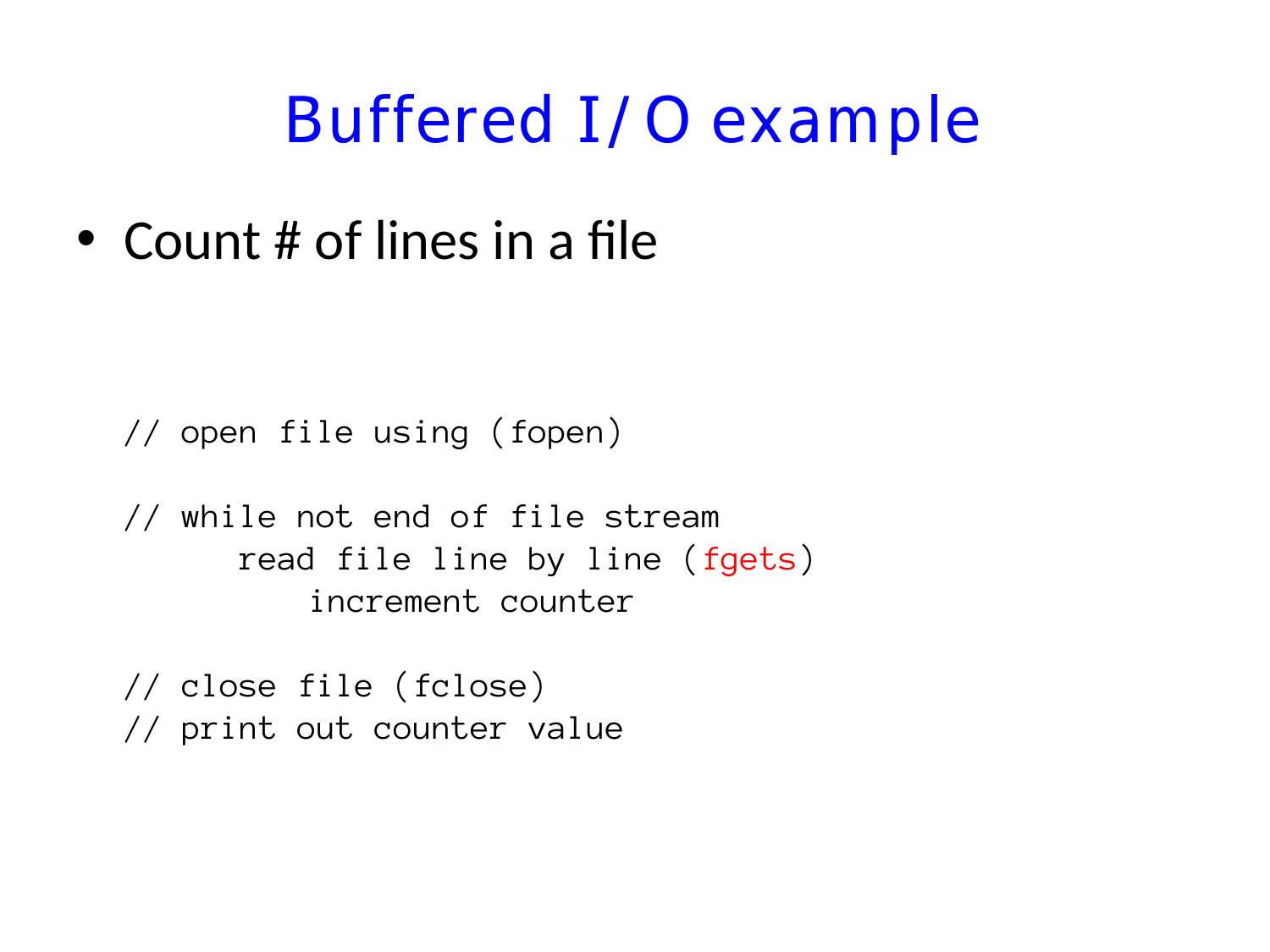

# Buffered I/O example
Count # of lines in a file
// open file using (fopen)

// while not end of file stream
      read file line by line (fgets)
	   increment counter

// close file (fclose)
// print out counter value